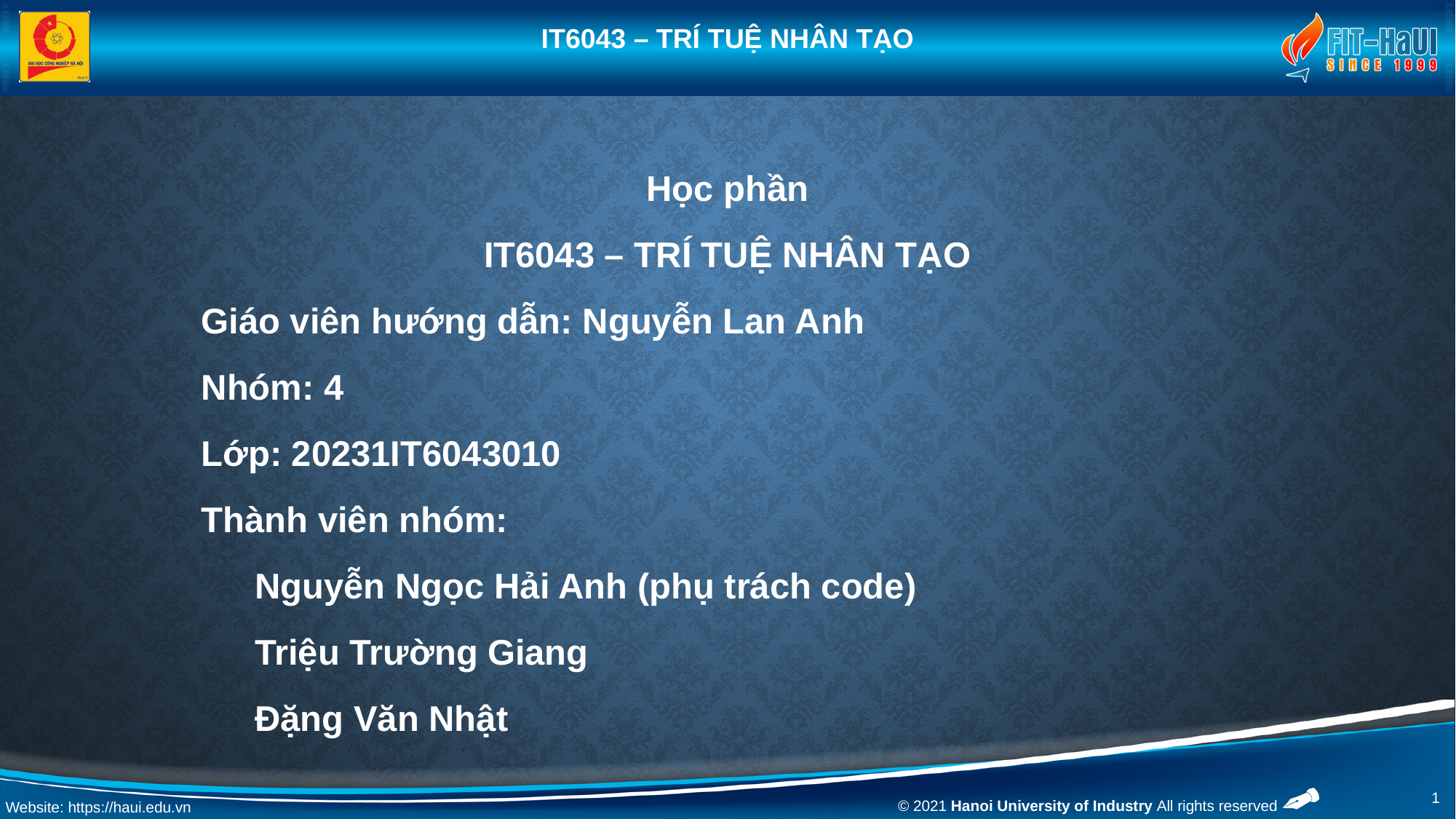

Học phần
IT6043 – TRÍ TUỆ NHÂN TẠO
Giáo viên hướng dẫn: Nguyễn Lan Anh
Nhóm: 4
Lớp: 20231IT6043010
Thành viên nhóm:
Nguyễn Ngọc Hải Anh (phụ trách code)
Triệu Trường Giang
Đặng Văn Nhật